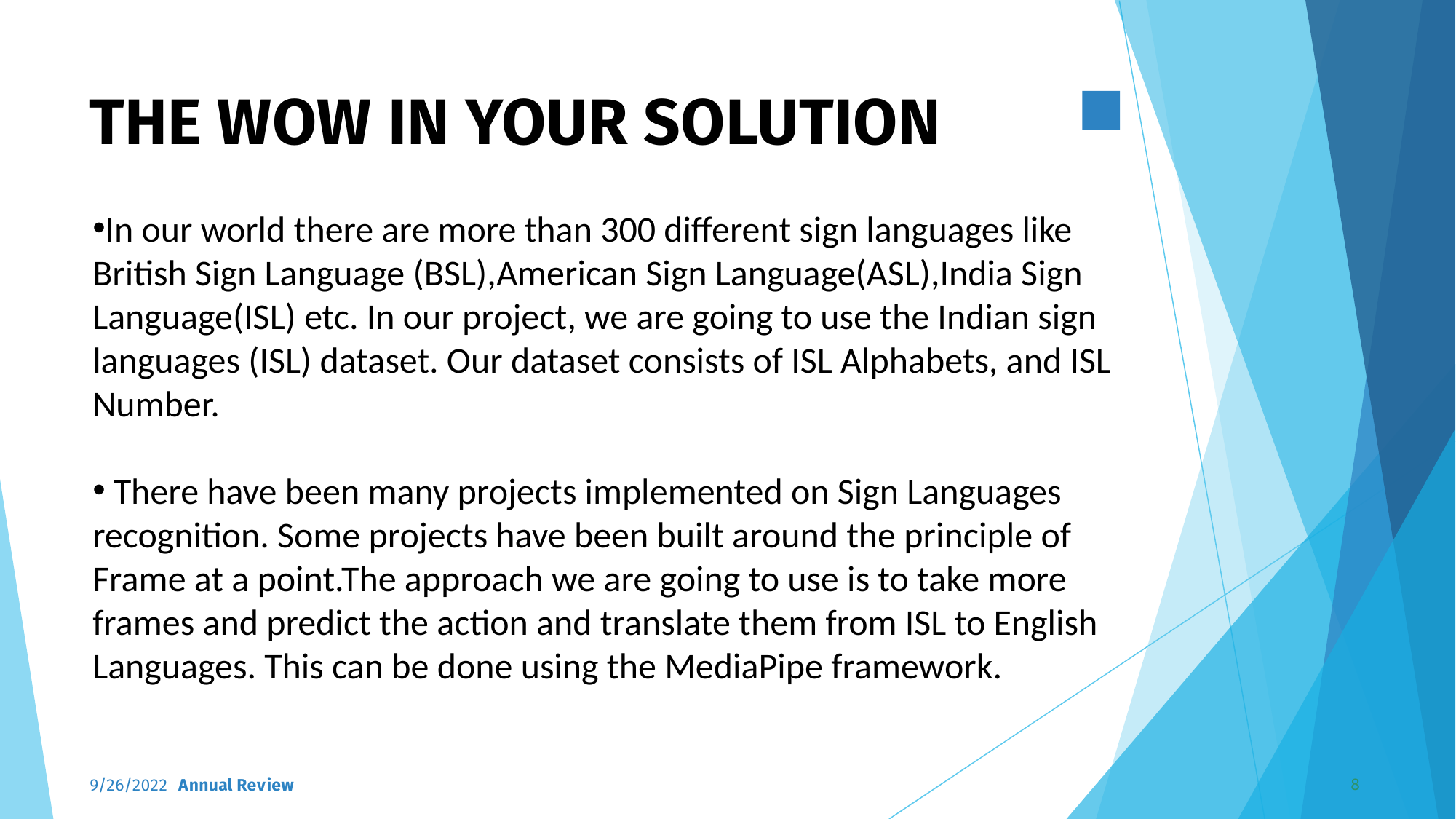

# THE WOW IN YOUR SOLUTION

In our world there are more than 300 different sign languages like  British Sign Language (BSL),American Sign Language(ASL),India Sign Language(ISL) etc. In our project, we are going to use the Indian sign languages (ISL) dataset. Our dataset consists of ISL Alphabets, and ISL Number.

 There have been many projects implemented on Sign Languages recognition. Some projects have been built around the principle of Frame at a point.The approach we are going to use is to take more frames and predict the action and translate them from ISL to English Languages. This can be done using the MediaPipe framework.
8
9/26/2022  Annual Review